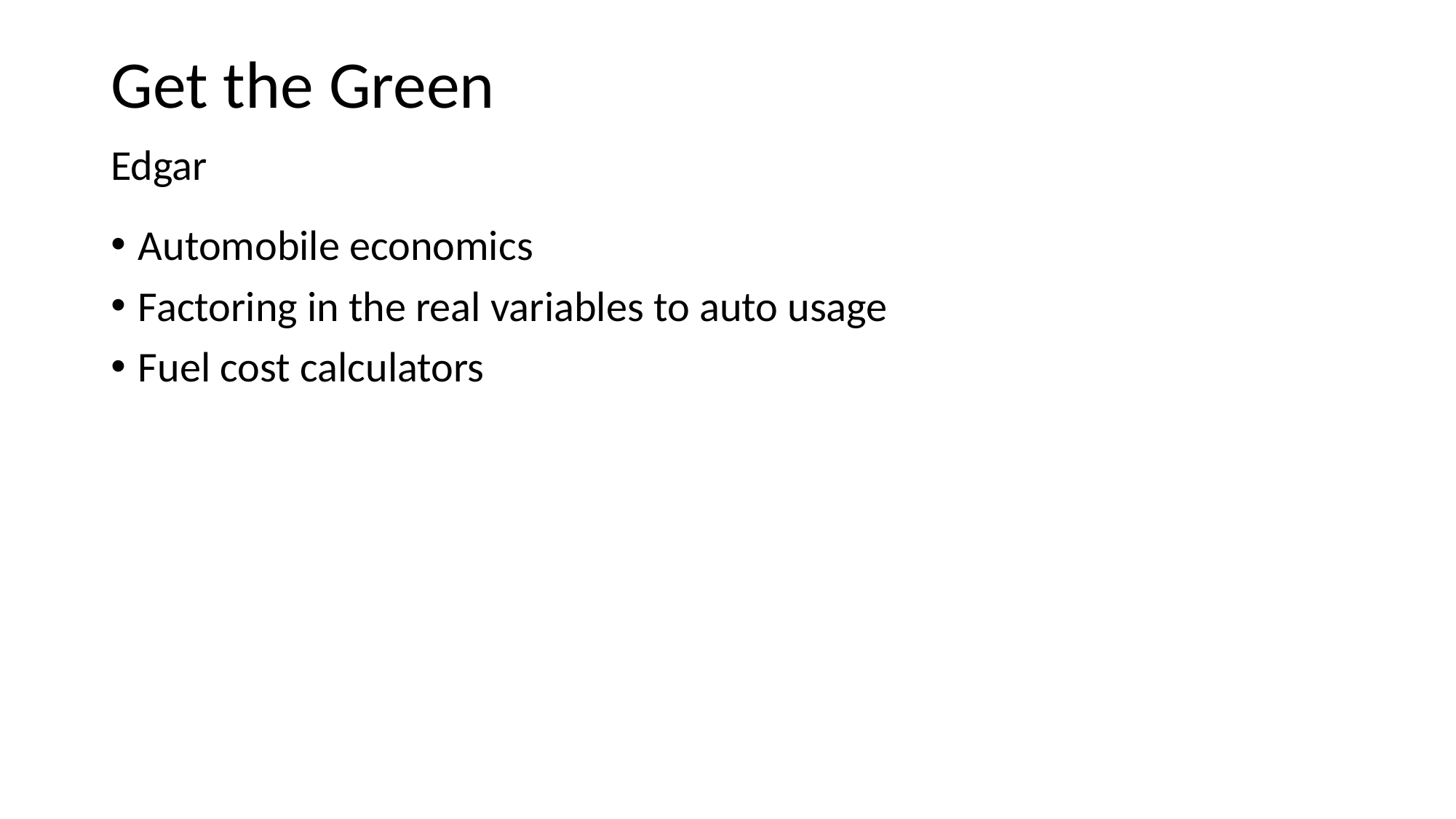

# Get the Green Edgar
Automobile economics
Factoring in the real variables to auto usage
Fuel cost calculators